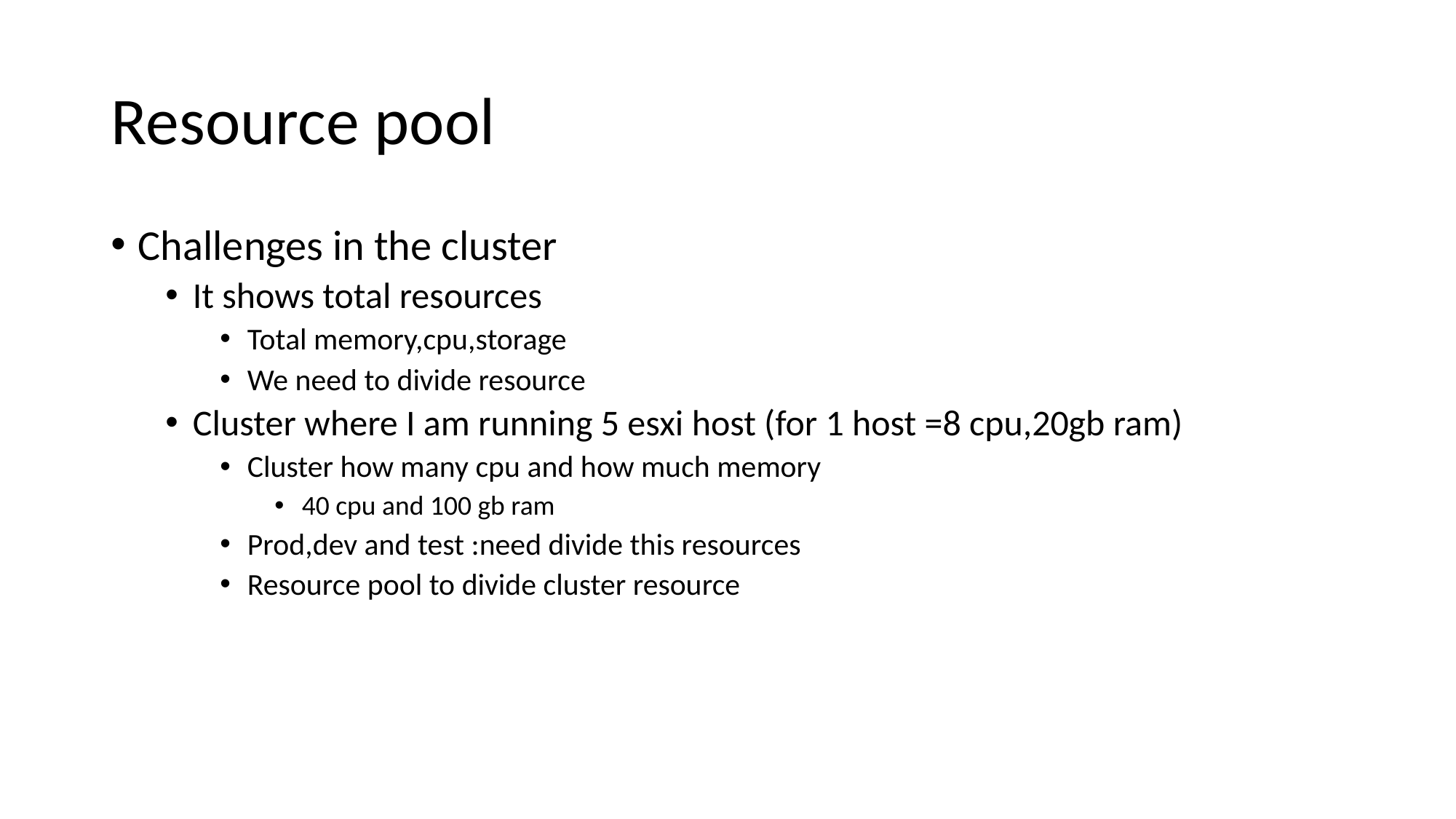

# Resource pool
Challenges in the cluster
It shows total resources
Total memory,cpu,storage
We need to divide resource
Cluster where I am running 5 esxi host (for 1 host =8 cpu,20gb ram)
Cluster how many cpu and how much memory
40 cpu and 100 gb ram
Prod,dev and test :need divide this resources
Resource pool to divide cluster resource